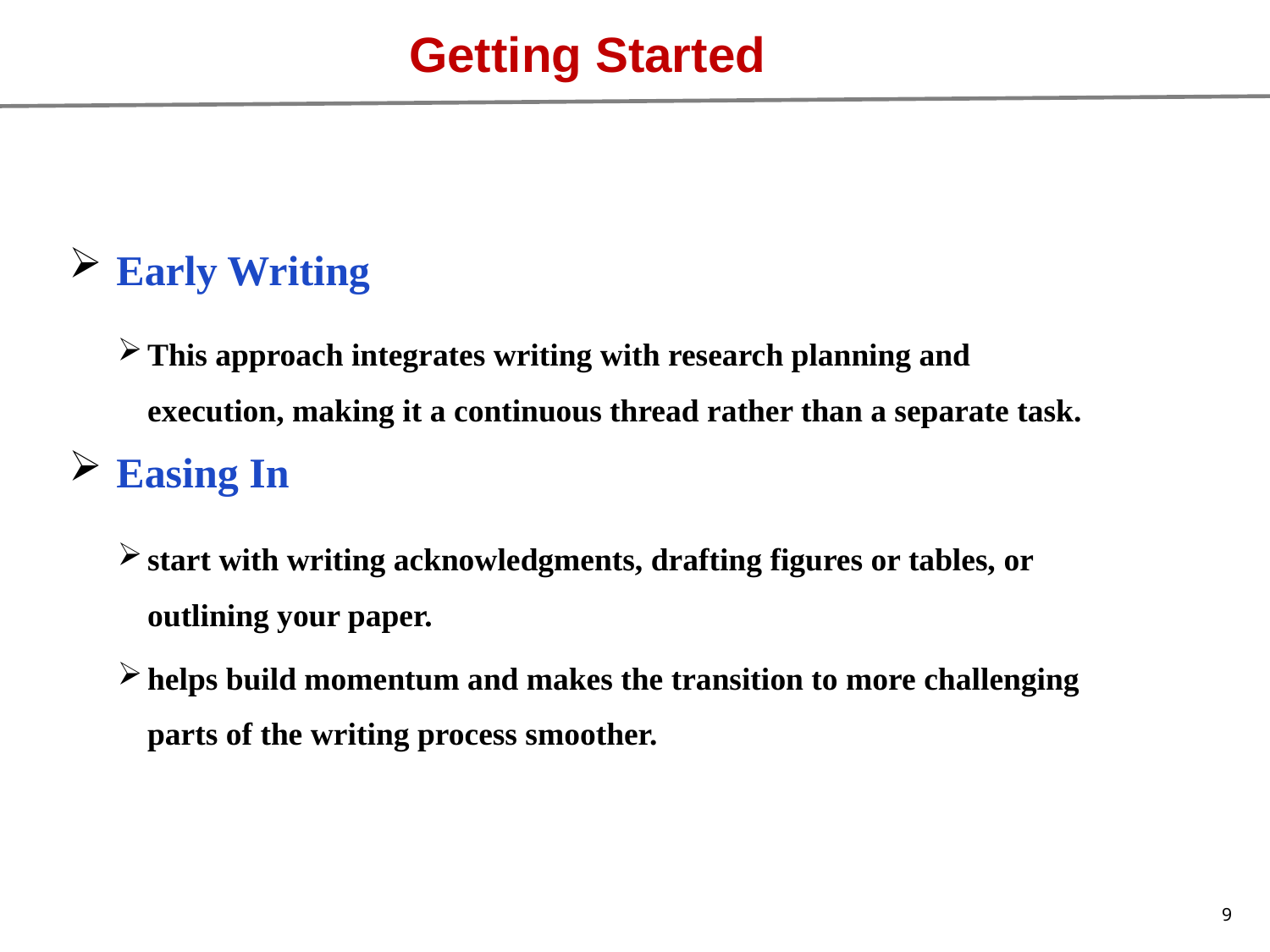

Getting Started
Early Writing
This approach integrates writing with research planning and execution, making it a continuous thread rather than a separate task.
Easing In
start with writing acknowledgments, drafting figures or tables, or outlining your paper.
helps build momentum and makes the transition to more challenging parts of the writing process smoother.